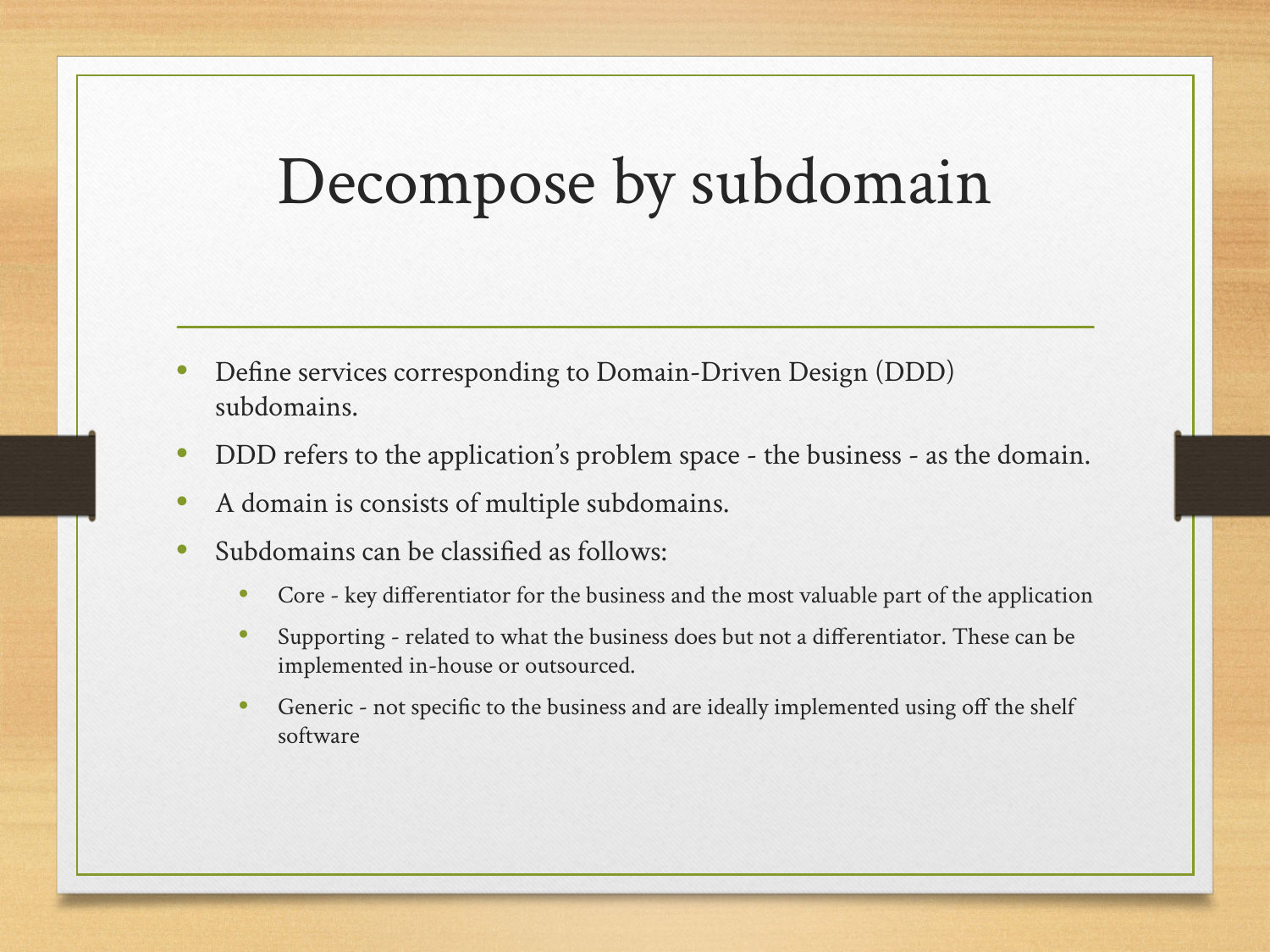

# Decompose by subdomain
Define services corresponding to Domain-Driven Design (DDD) subdomains.
DDD refers to the application’s problem space - the business - as the domain.
A domain is consists of multiple subdomains.
Subdomains can be classified as follows:
Core - key differentiator for the business and the most valuable part of the application
Supporting - related to what the business does but not a differentiator. These can be implemented in-house or outsourced.
Generic - not specific to the business and are ideally implemented using off the shelf software